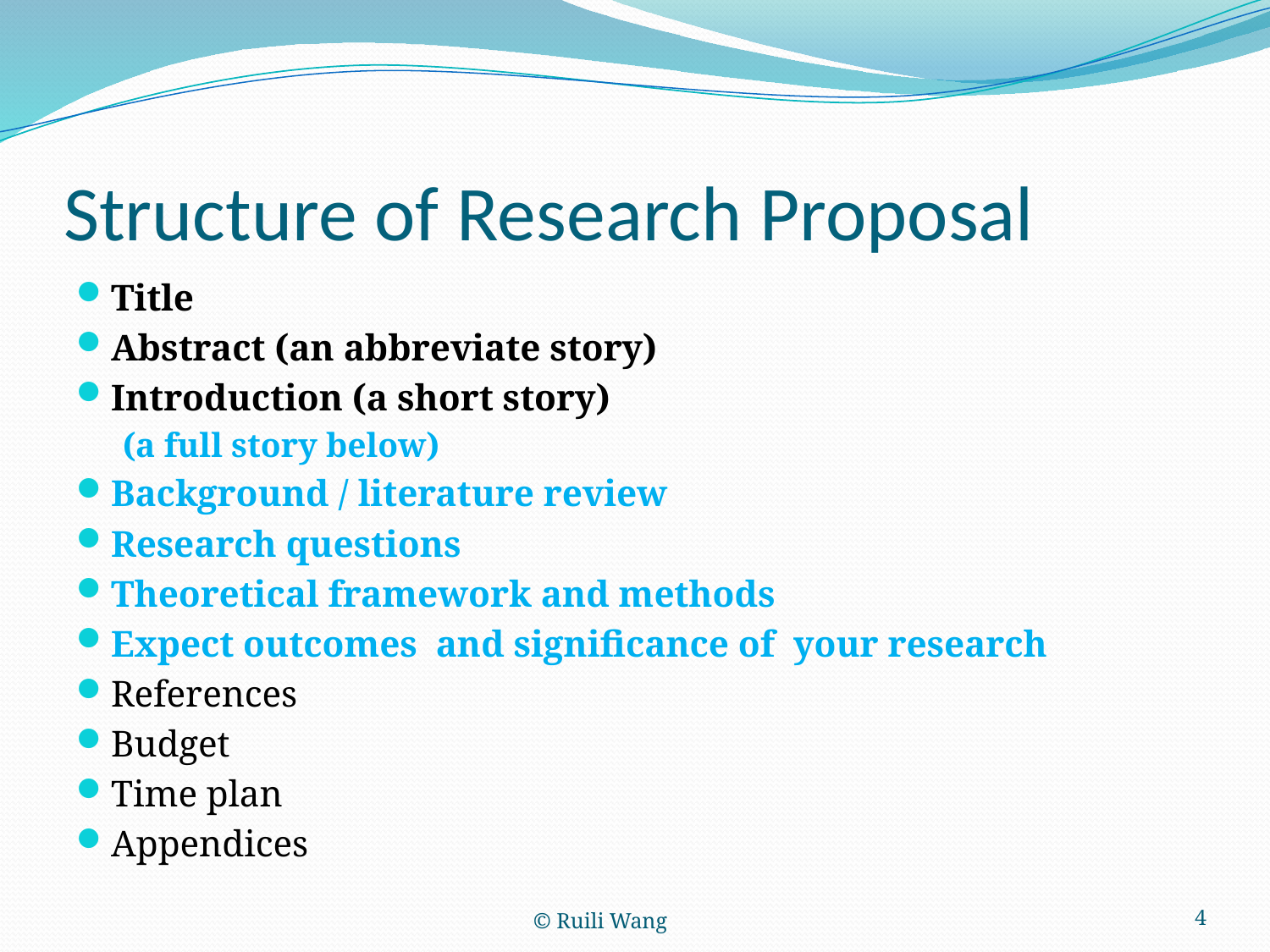

# Structure of Research Proposal
Title
Abstract (an abbreviate story)
Introduction (a short story)
(a full story below)
Background / literature review
Research questions
Theoretical framework and methods
Expect outcomes  and significance of  your research
References
Budget
Time plan
Appendices

© Ruili Wang
4